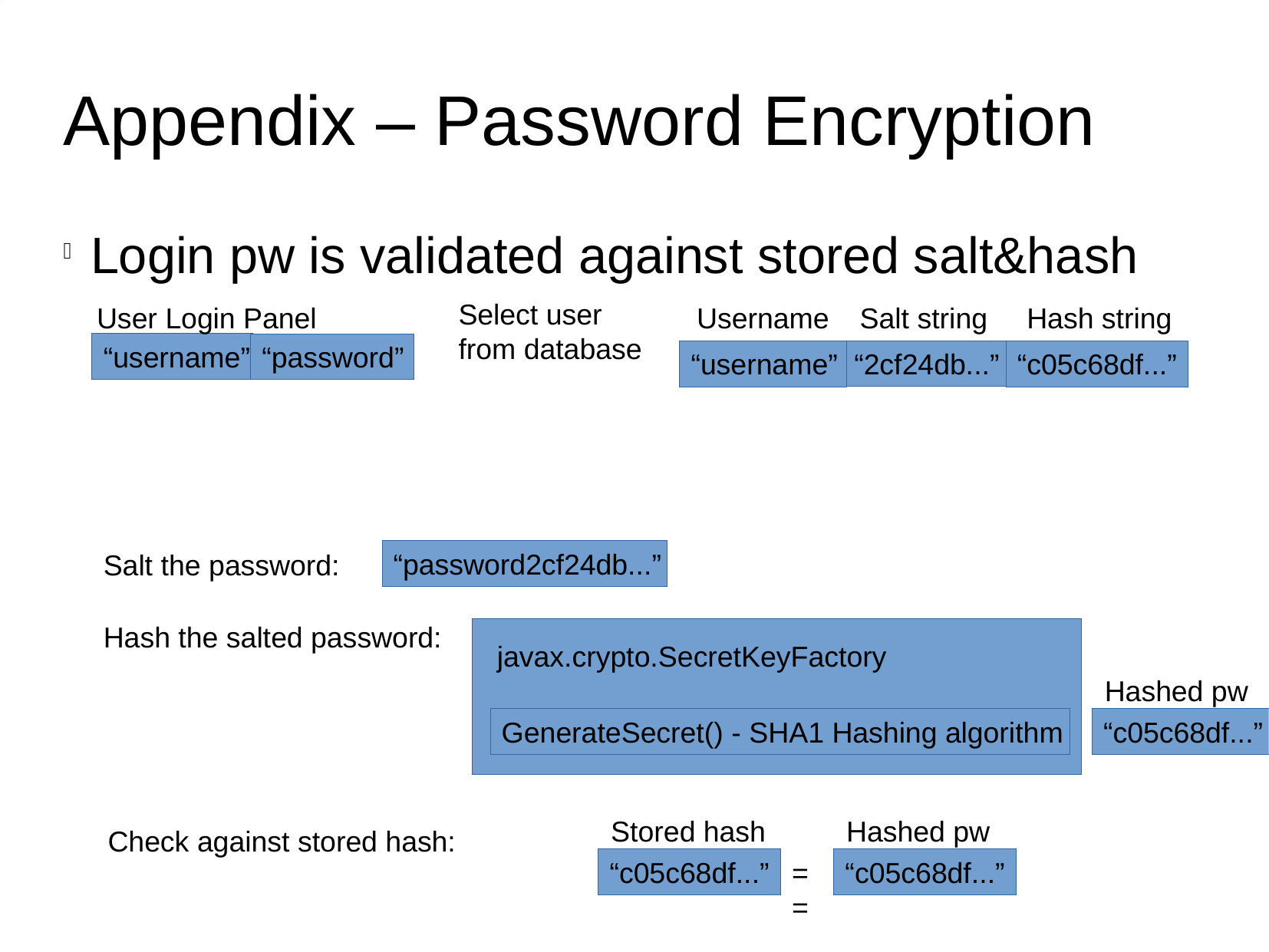

Appendix – Password Encryption
Login pw is validated against stored salt&hash
Select user
from database
User Login Panel
Username
Salt string
Hash string
“username”
“password”
“2cf24db...”
“username”
“c05c68df...”
“password2cf24db...”
Salt the password:
Hash the salted password:

javax.crypto.SecretKeyFactory
Hashed pw
GenerateSecret() - SHA1 Hashing algorithm
“c05c68df...”
Hashed pw
Stored hash
Check against stored hash:
==
“c05c68df...”
“c05c68df...”